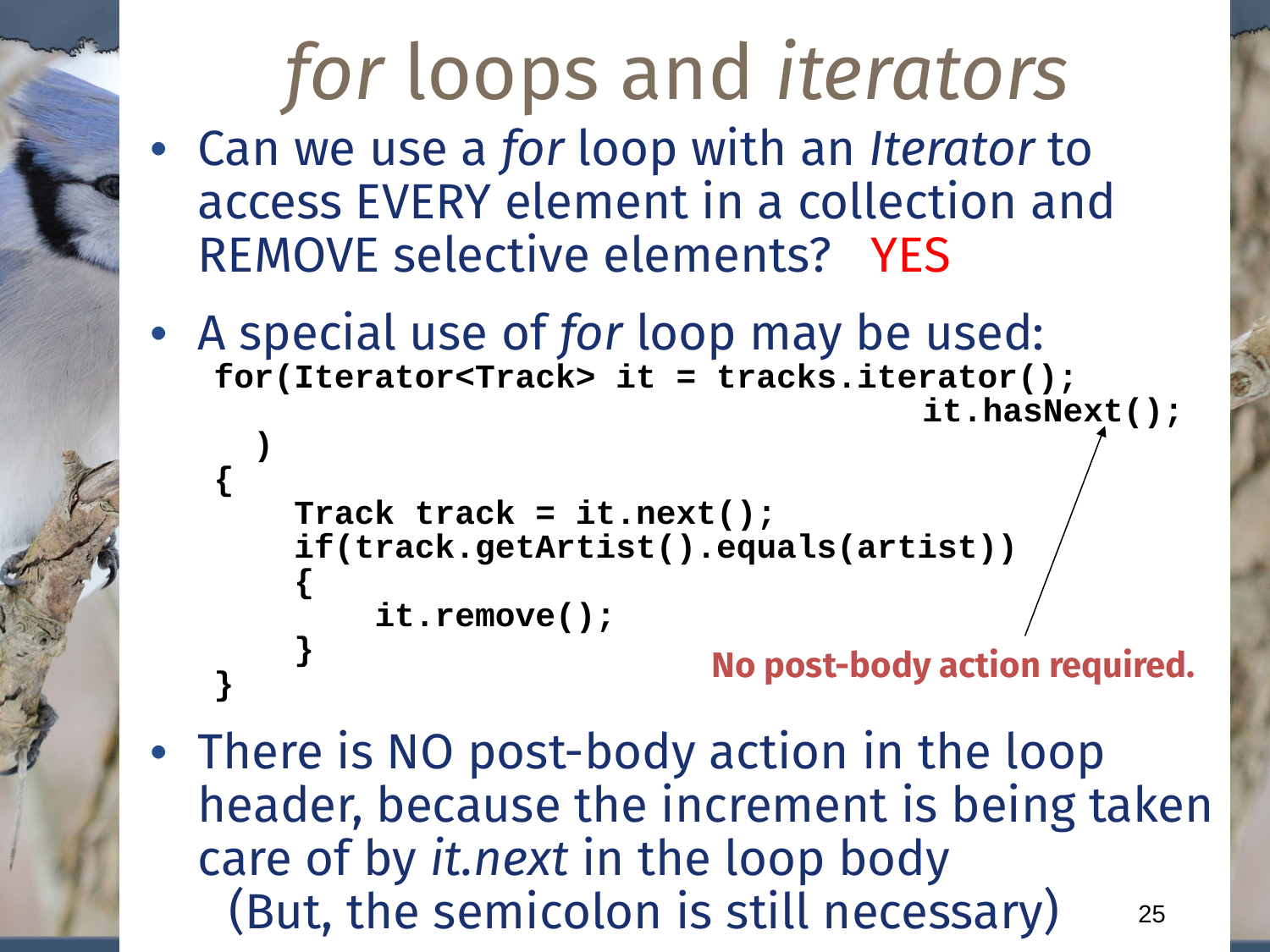

for loops and iterators
Can we use a for loop with an Iterator to access EVERY element in a collection and REMOVE selective elements?   YES
A special use of for loop may be used:
for(Iterator<Track> it = tracks.iterator();
					        it.hasNext();   )
{
    Track track = it.next();
    if(track.getArtist().equals(artist))
    {
        it.remove();
    }
}
There is NO post-body action in the loop header, because the increment is being taken care of by it.next in the loop body
      (But, the semicolon is still necessary)
No post-body action required.